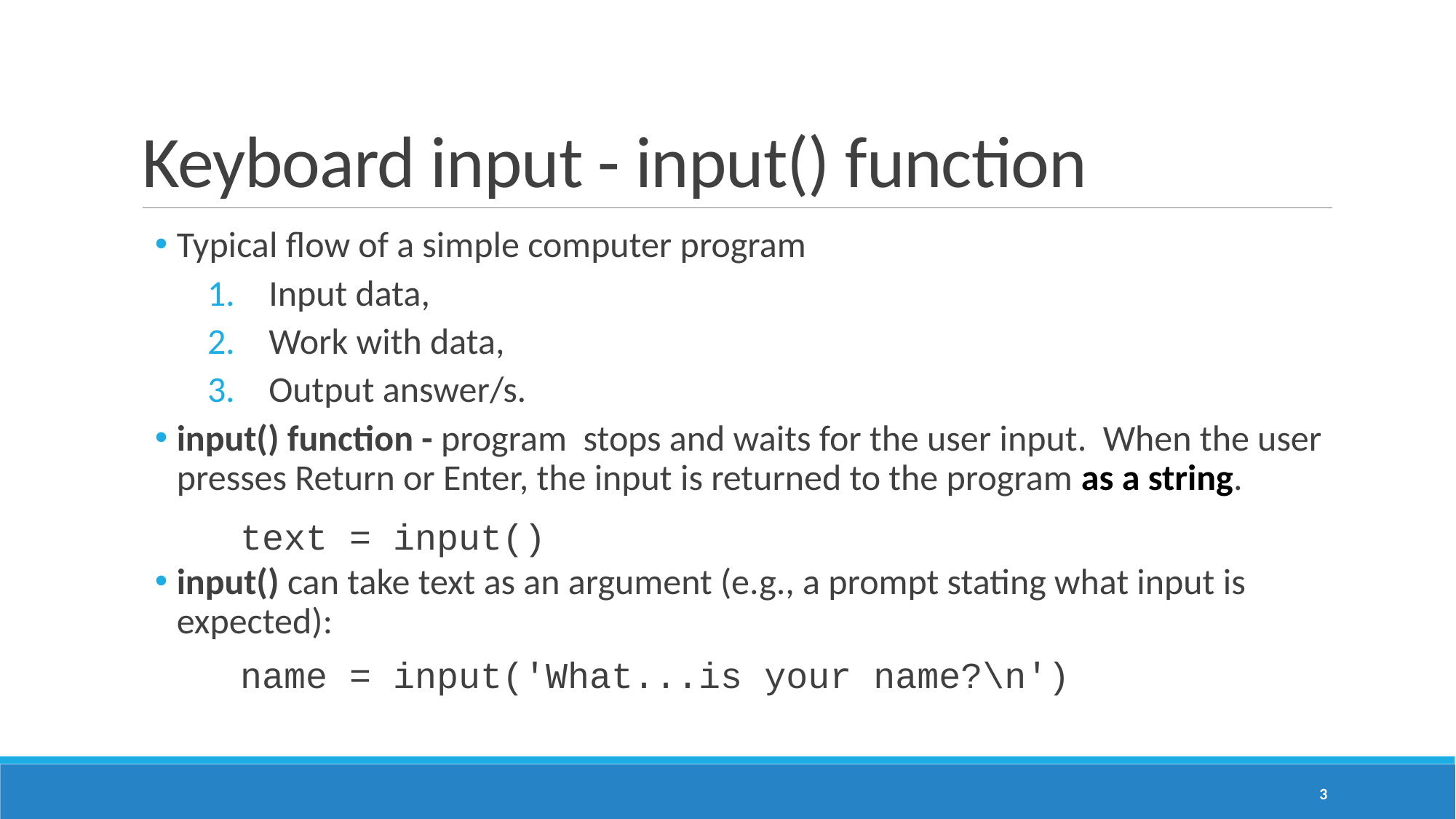

# Keyboard input - input() function
Typical flow of a simple computer program
Input data,
Work with data,
Output answer/s.
input() function - program  stops and waits for the user input.  When the user presses Return or Enter, the input is returned to the program as a string.
	text = input()
input() can take text as an argument (e.g., a prompt stating what input is expected):
	name = input('What...is your name?\n')
3